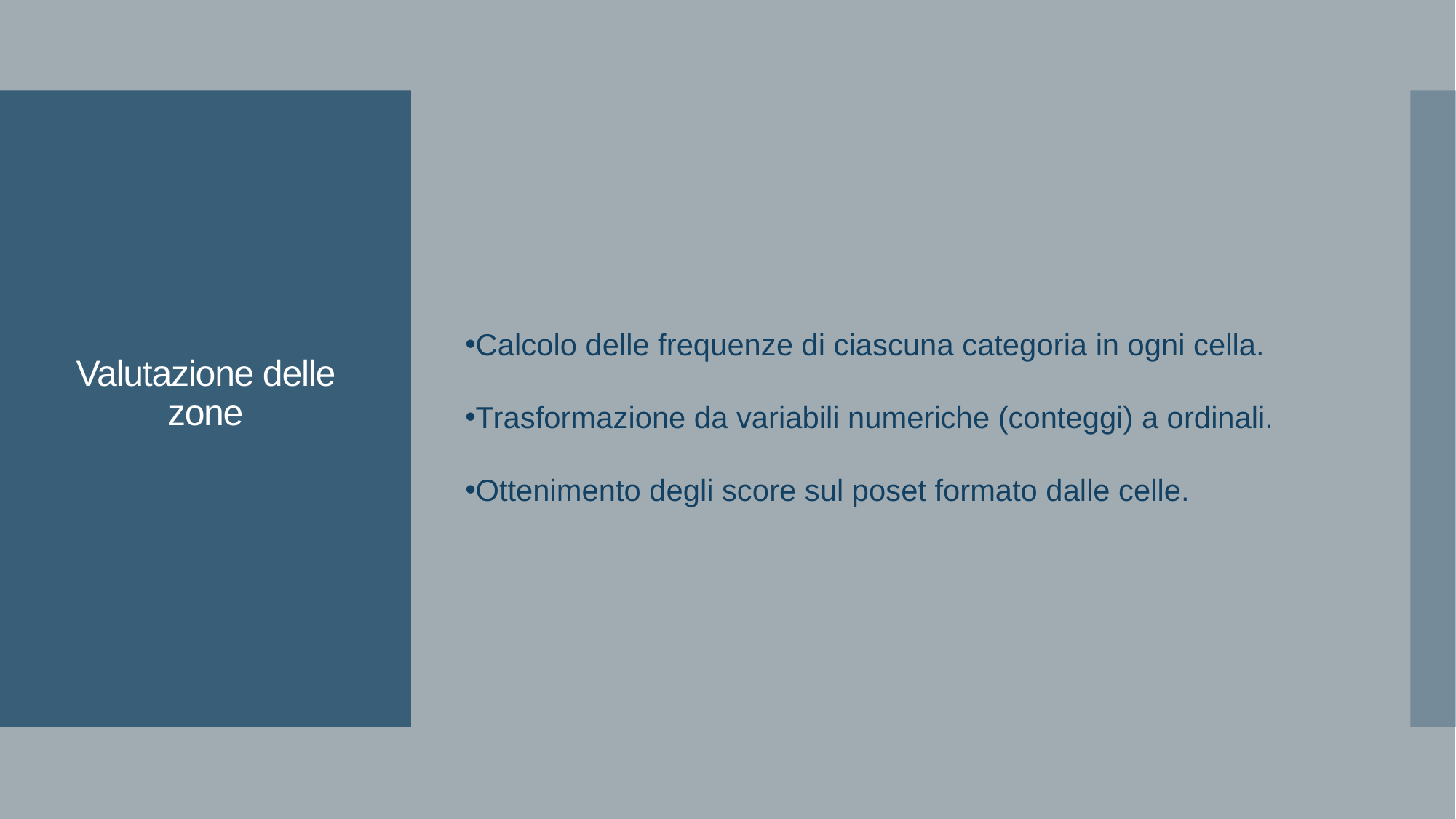

Calcolo delle frequenze di ciascuna categoria in ogni cella.
Trasformazione da variabili numeriche (conteggi) a ordinali.
Ottenimento degli score sul poset formato dalle celle.
# Valutazione delle zone